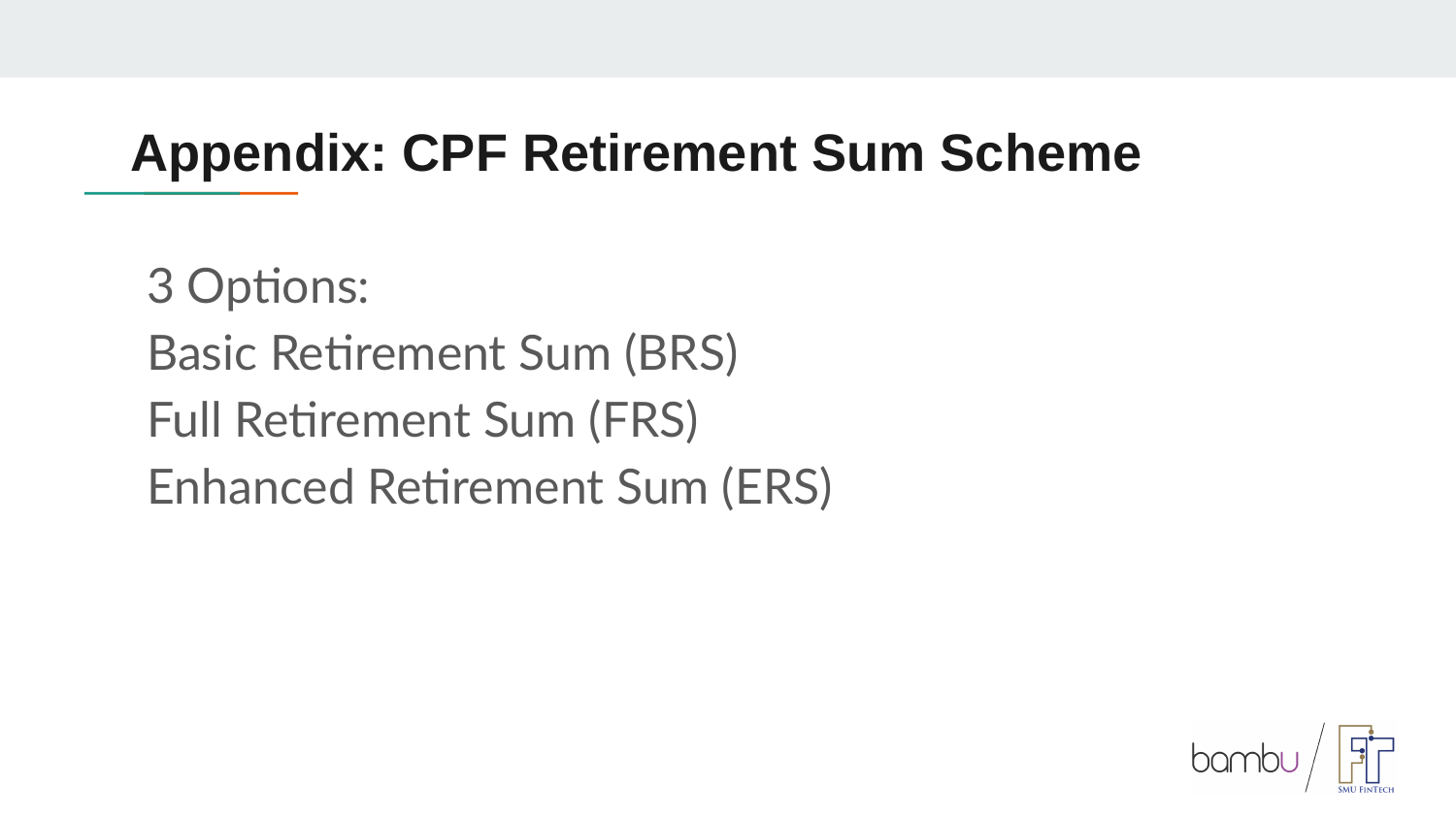

# Appendix: CPF Retirement Sum Scheme
3 Options:
Basic Retirement Sum (BRS)
Full Retirement Sum (FRS)
Enhanced Retirement Sum (ERS)